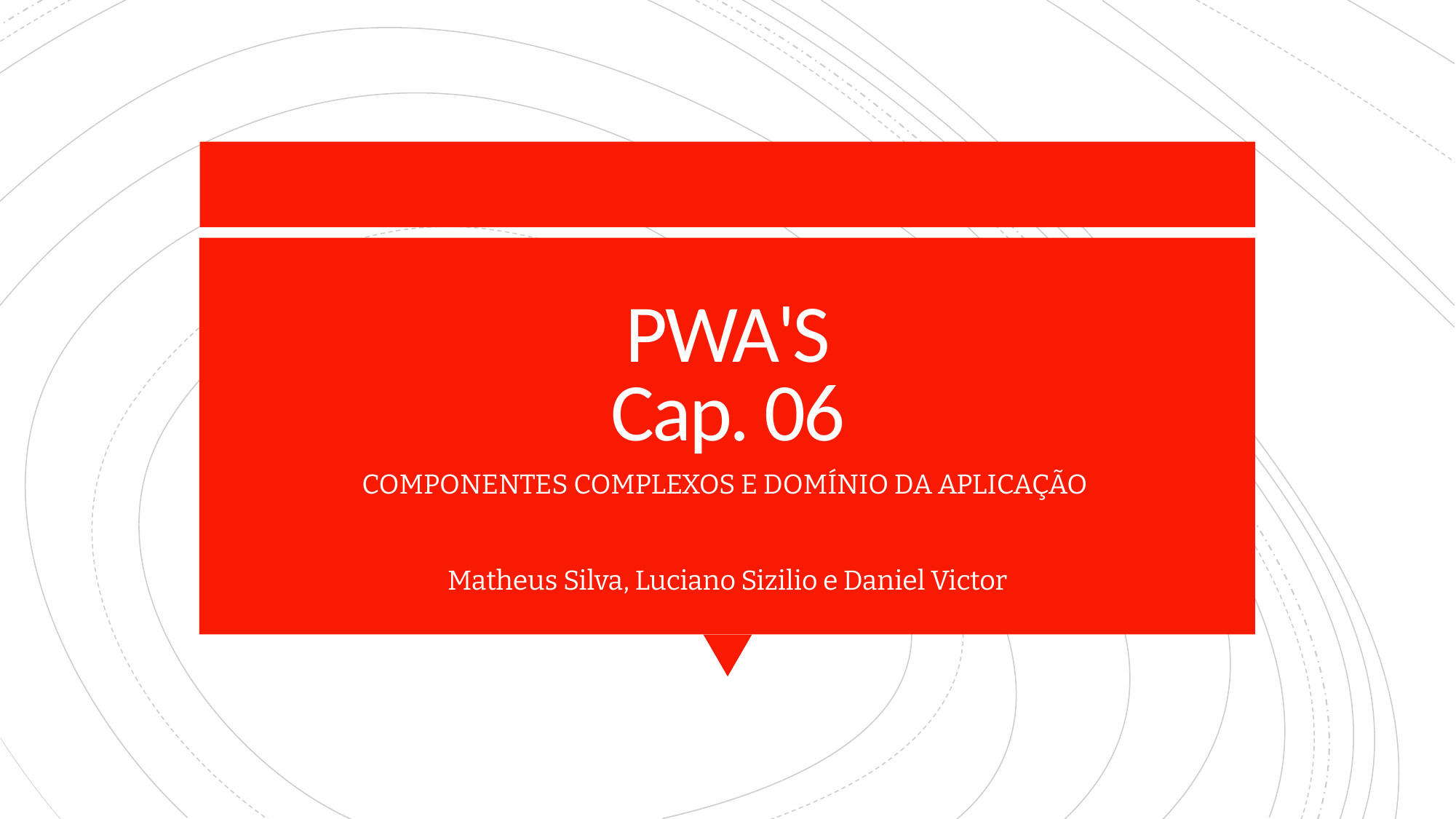

# PWA'S Cap. 06
COMPONENTES COMPLEXOS E DOMÍNIO DA APLICAÇÃO

Matheus Silva, Luciano Sizilio e Daniel Victor